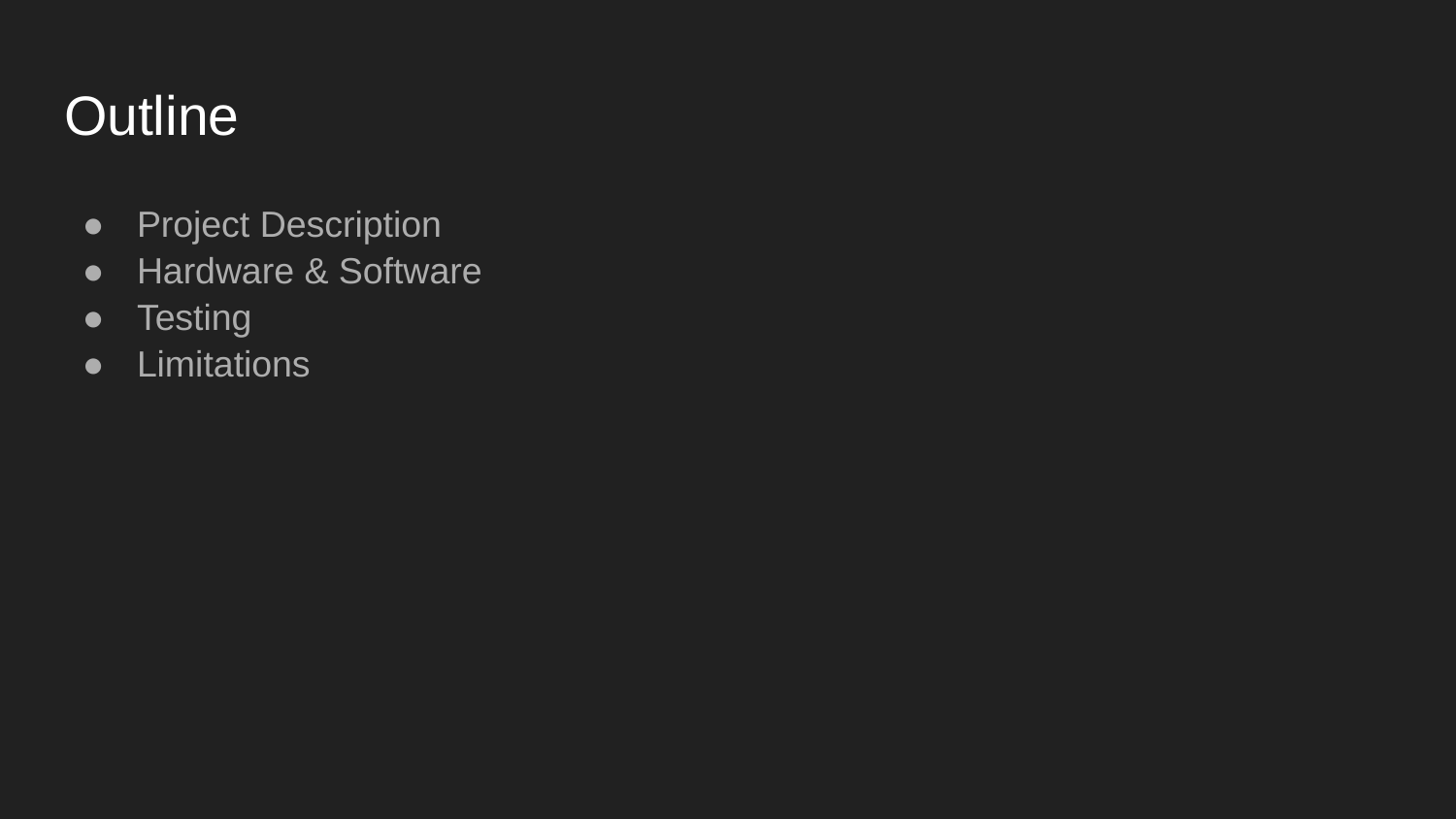

# Outline
Project Description
Hardware & Software
Testing
Limitations